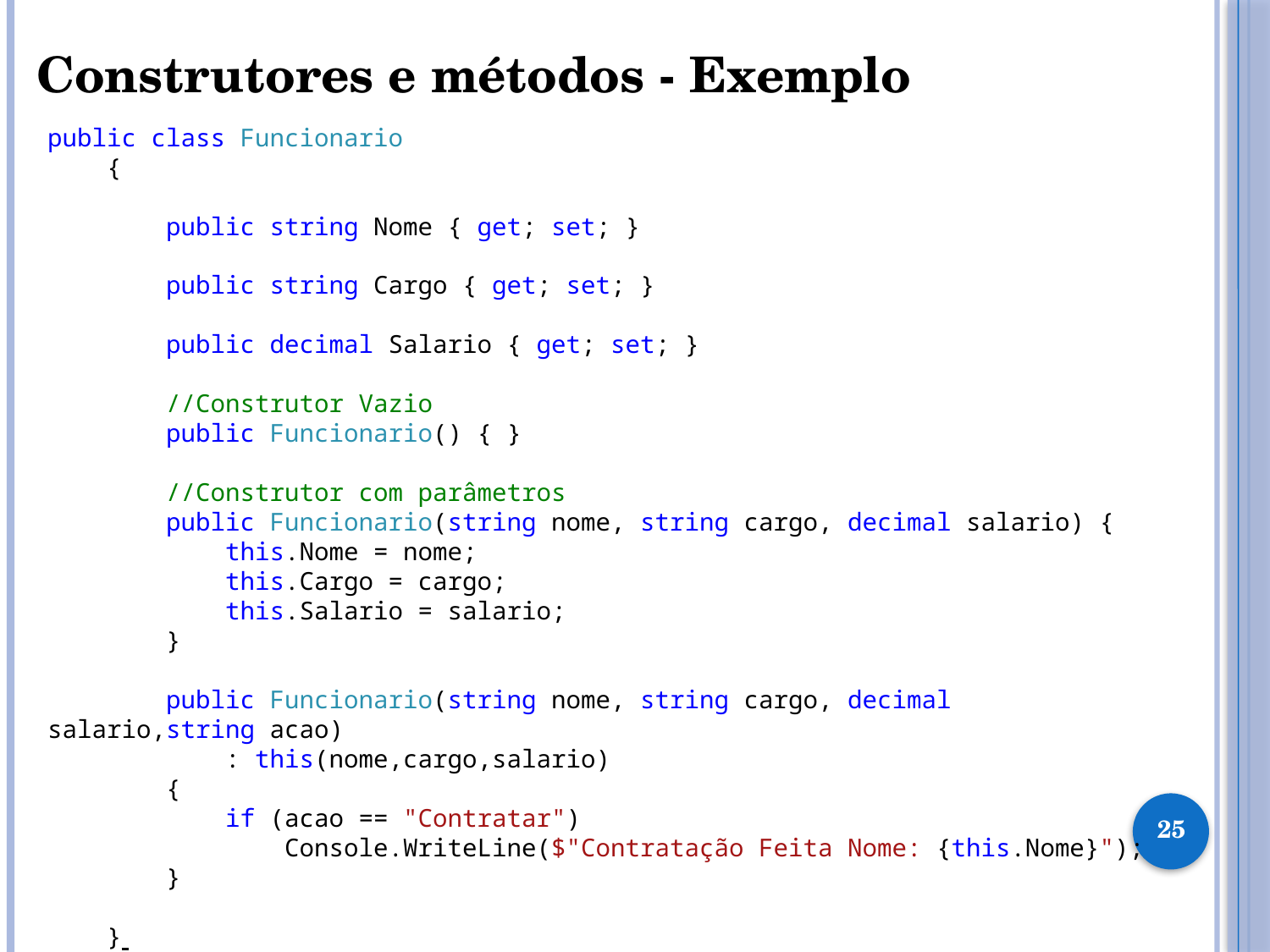

Construtores e métodos - Exemplo
public class Funcionario
    {

        public string Nome { get; set; }

        public string Cargo { get; set; }

        public decimal Salario { get; set; }

        //Construtor Vazio
        public Funcionario() { }

        //Construtor com parâmetros
        public Funcionario(string nome, string cargo, decimal salario) {
            this.Nome = nome;
            this.Cargo = cargo;
            this.Salario = salario;
        }

        public Funcionario(string nome, string cargo, decimal salario,string acao)
            : this(nome,cargo,salario)
        {
            if (acao == "Contratar")
                Console.WriteLine($"Contratação Feita Nome: {this.Nome}");
        }

    }
25